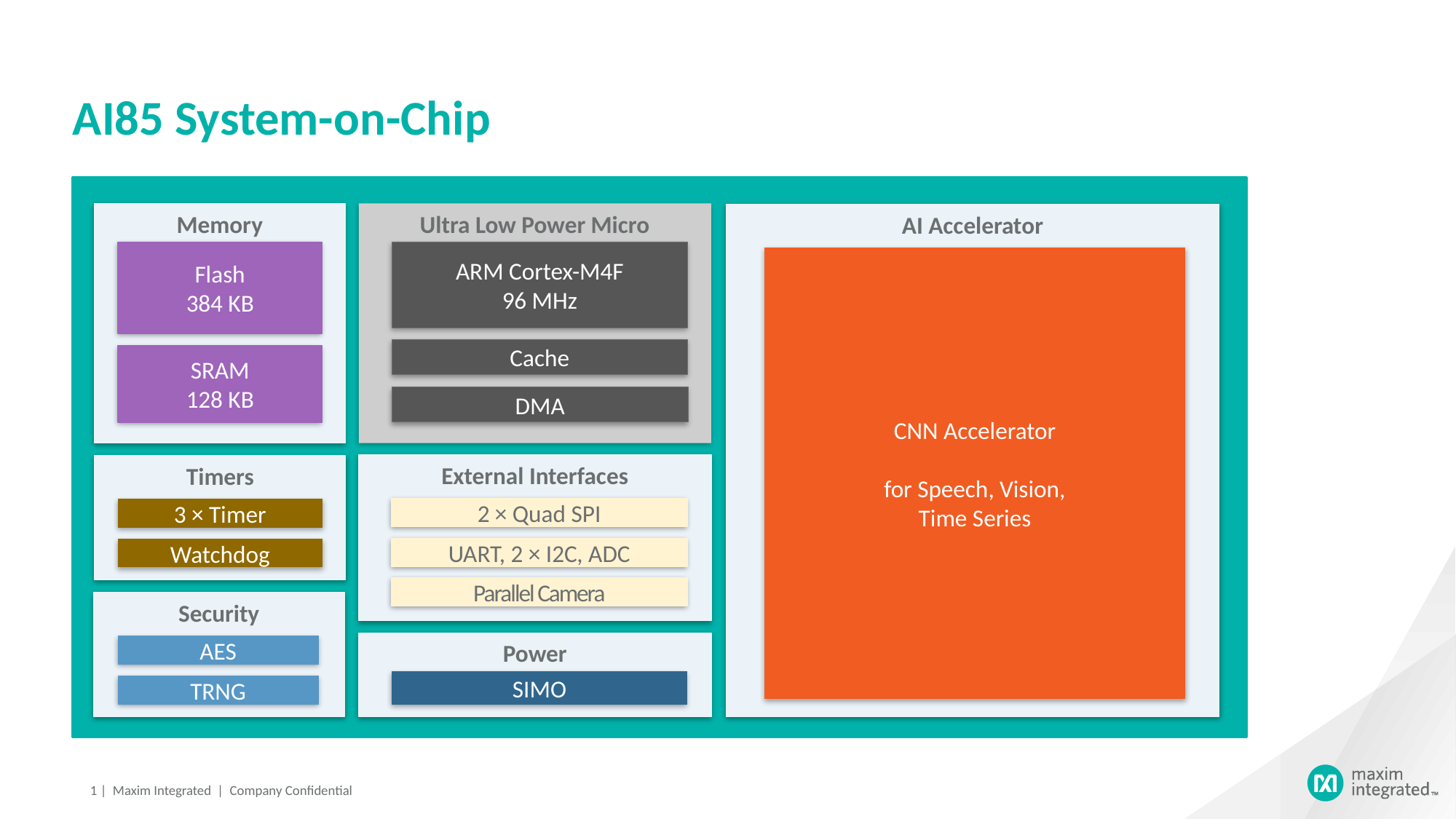

# AI85 System-on-Chip

Ultra Low Power Micro
ARM Cortex-M4F
96 MHz
Cache
DMA
Memory
Flash
384 KB
SRAM
128 KB
AI Accelerator
CNN Accelerator

for Speech, Vision,
Time Series
External Interfaces
2 × Quad SPI
UART, 2 × I2C, ADC
Parallel Camera
Timers
3 × Timer
Watchdog
Security
AES
TRNG
Power
SIMO
1
|  Maxim Integrated  |  Company Confidential